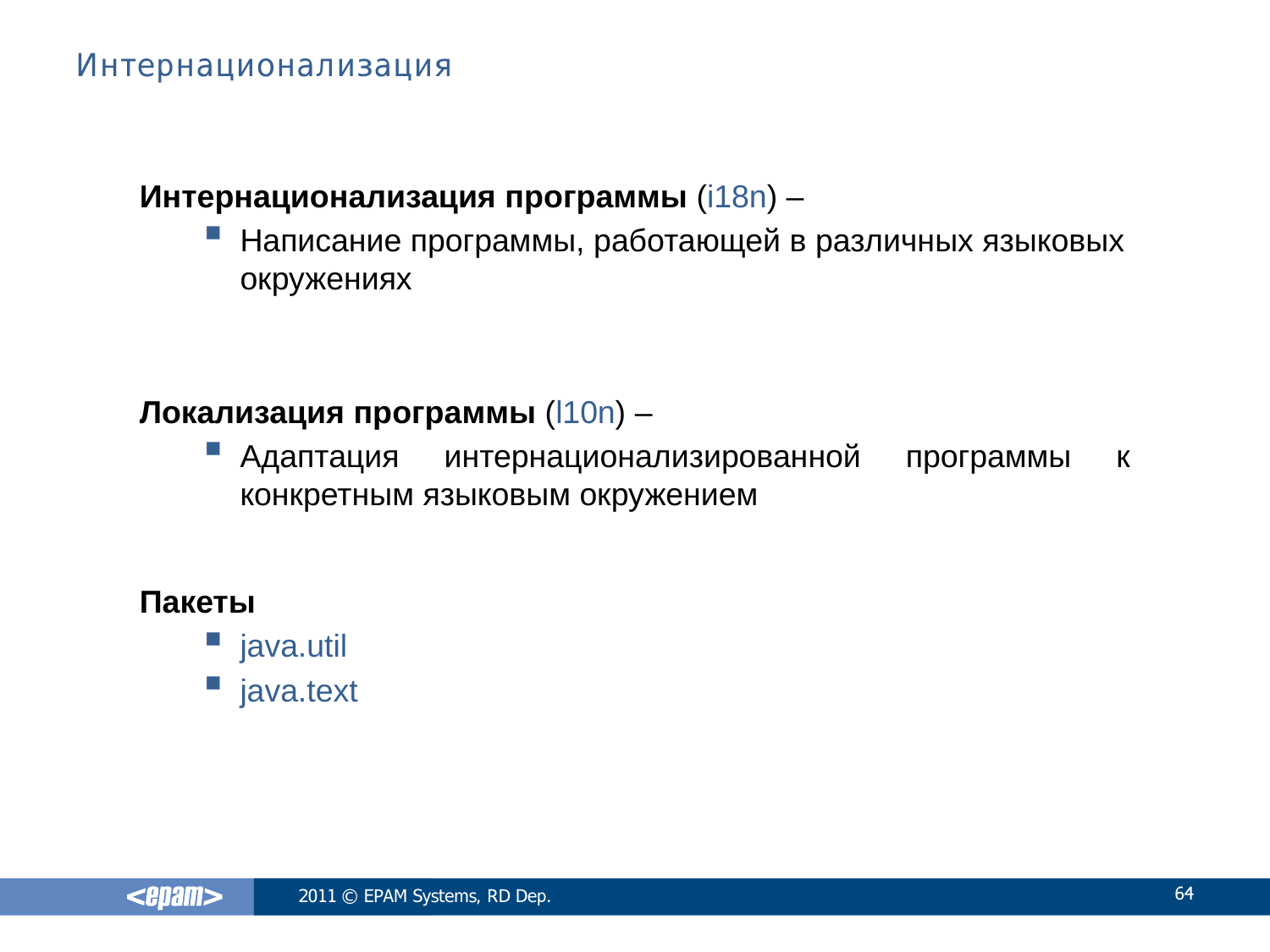

# Интернационализация
Интернационализация программы (i18n) –
Написание программы, работающей в различных языковых окружениях

Локализация программы (l10n) –
Адаптация интернационализированной программы к конкретным языковым окружением

Пакеты
java.util
java.text

64
2011 © EPAM Systems, RD Dep.